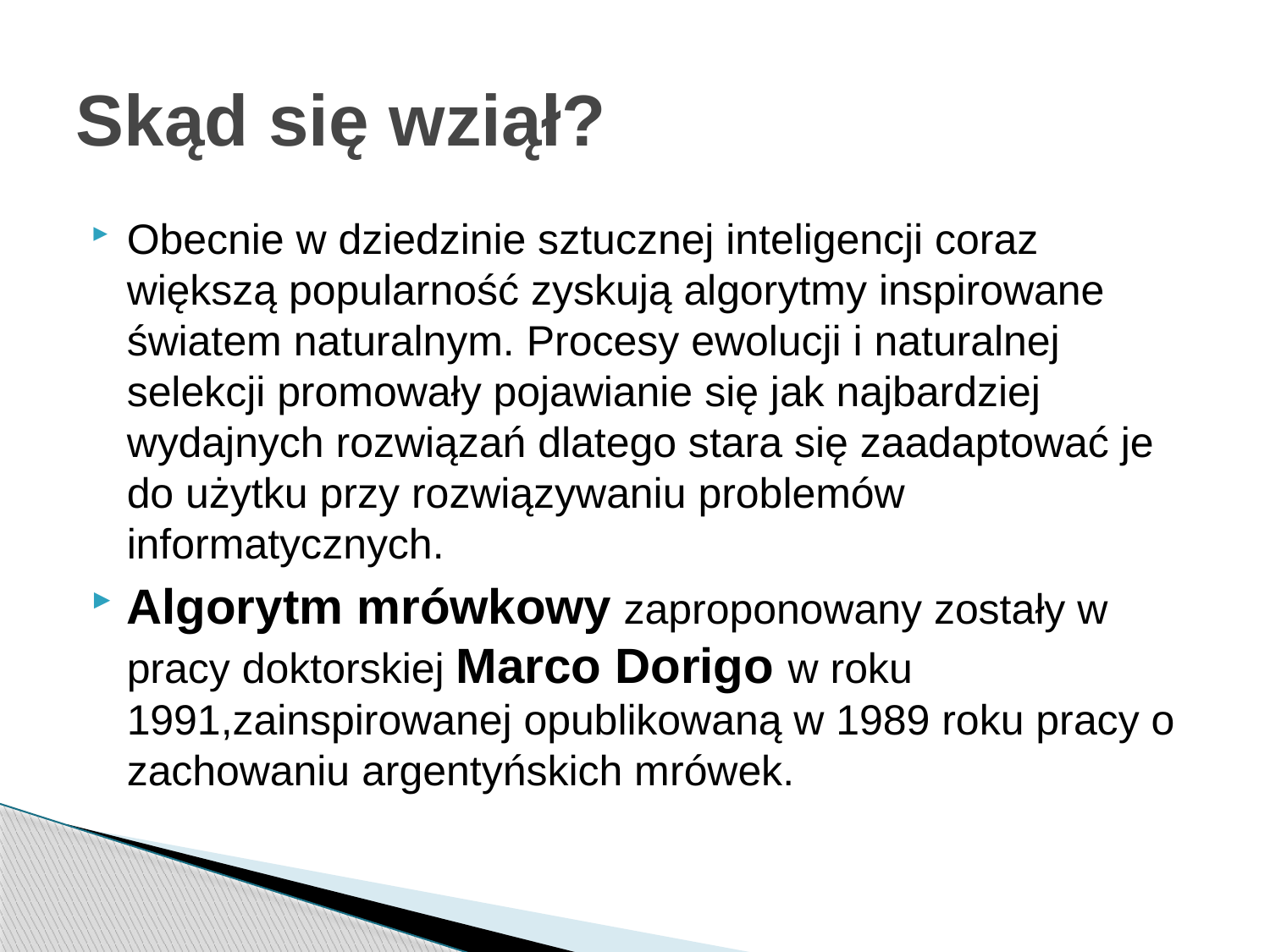

# Skąd się wziął?
Obecnie w dziedzinie sztucznej inteligencji coraz większą popularność zyskują algorytmy inspirowane światem naturalnym. Procesy ewolucji i naturalnej selekcji promowały pojawianie się jak najbardziej wydajnych rozwiązań dlatego stara się zaadaptować je do użytku przy rozwiązywaniu problemów informatycznych.
Algorytm mrówkowy zaproponowany zostały w pracy doktorskiej Marco Dorigo w roku 1991,zainspirowanej opublikowaną w 1989 roku pracy o zachowaniu argentyńskich mrówek.